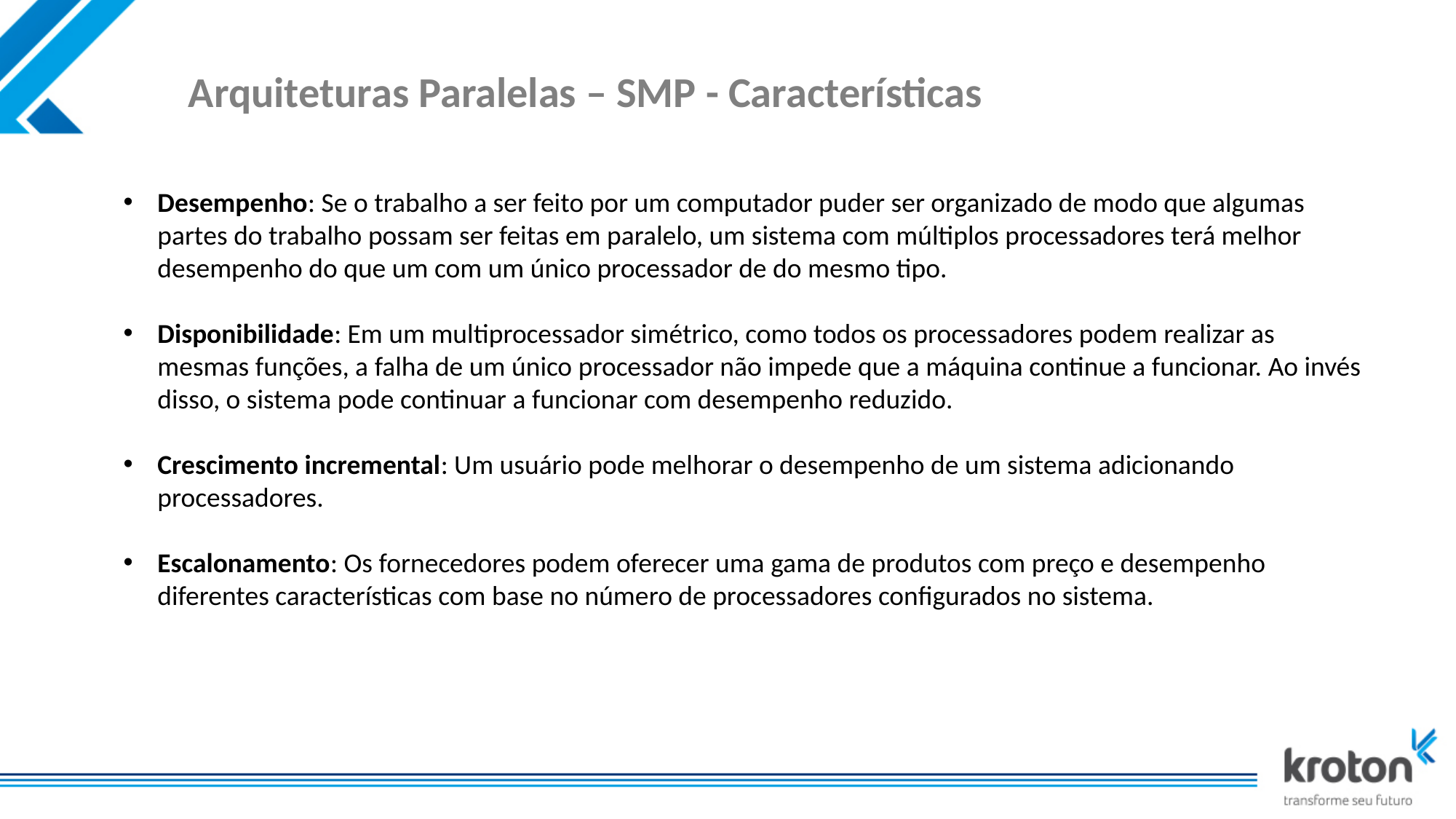

# Arquiteturas Paralelas – SMP - Características
Desempenho: Se o trabalho a ser feito por um computador puder ser organizado de modo que algumas partes do trabalho possam ser feitas em paralelo, um sistema com múltiplos processadores terá melhor desempenho do que um com um único processador de do mesmo tipo.

Disponibilidade: Em um multiprocessador simétrico, como todos os processadores podem realizar as mesmas funções, a falha de um único processador não impede que a máquina continue a funcionar. Ao invés disso, o sistema pode continuar a funcionar com desempenho reduzido.

Crescimento incremental: Um usuário pode melhorar o desempenho de um sistema adicionando processadores.

Escalonamento: Os fornecedores podem oferecer uma gama de produtos com preço e desempenho diferentes características com base no número de processadores configurados no sistema.